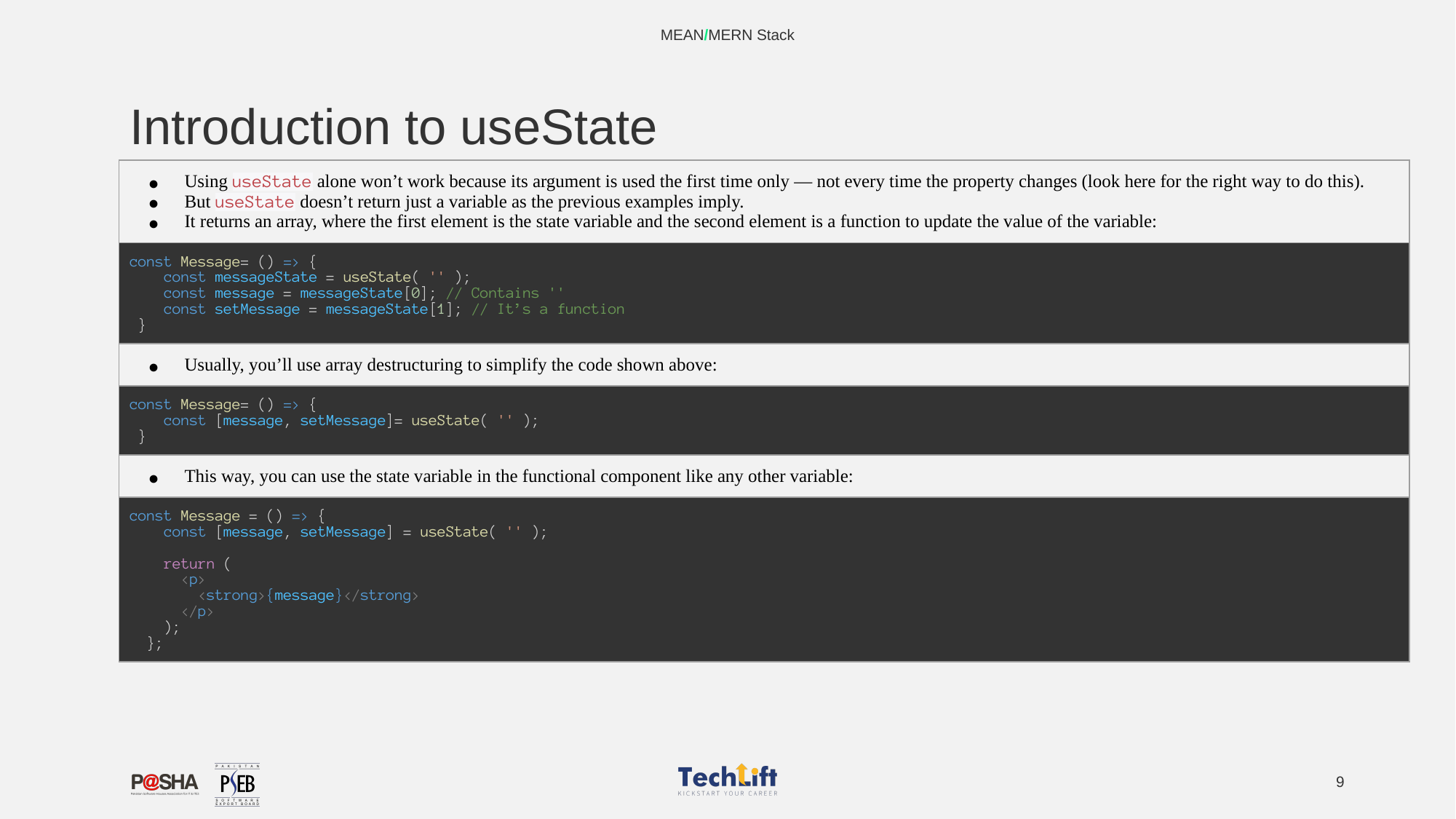

MEAN/MERN Stack
# Introduction to useState
| Using useState alone won’t work because its argument is used the first time only — not every time the property changes (look here for the right way to do this). But useState doesn’t return just a variable as the previous examples imply. It returns an array, where the first element is the state variable and the second element is a function to update the value of the variable: |
| --- |
| const Message= () => {     const messageState = useState( '' );     const message = messageState[0]; // Contains ''     const setMessage = messageState[1]; // It’s a function  } |
| Usually, you’ll use array destructuring to simplify the code shown above: |
| const Message= () => {     const [message, setMessage]= useState( '' );  } |
| This way, you can use the state variable in the functional component like any other variable: |
| const Message = () => {     const [message, setMessage] = useState( '' );       return (       <p>         <strong>{message}</strong>       </p>     );   }; |
9